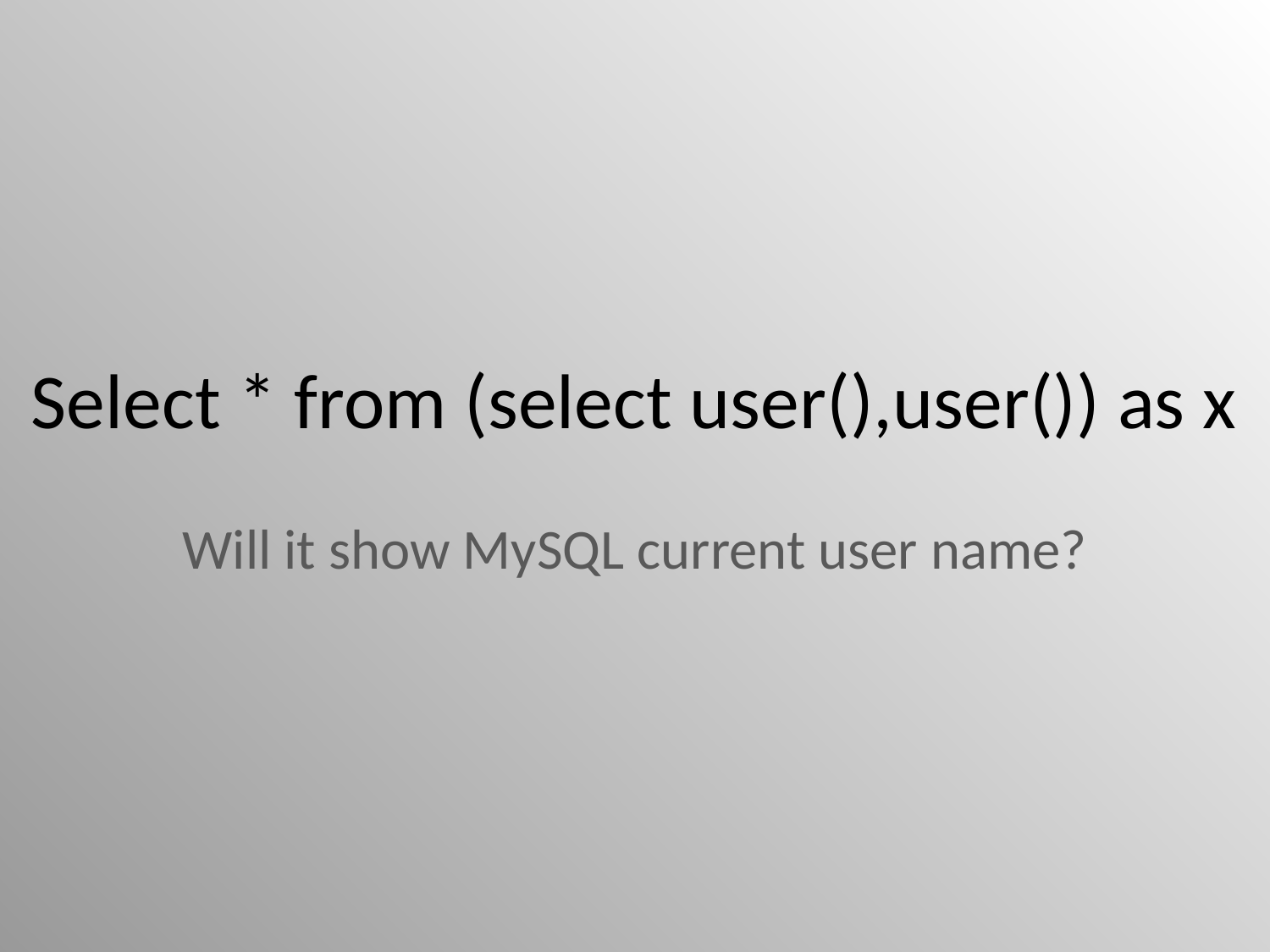

# Select * from (select user(),user()) as x
Will it show MySQL current user name?